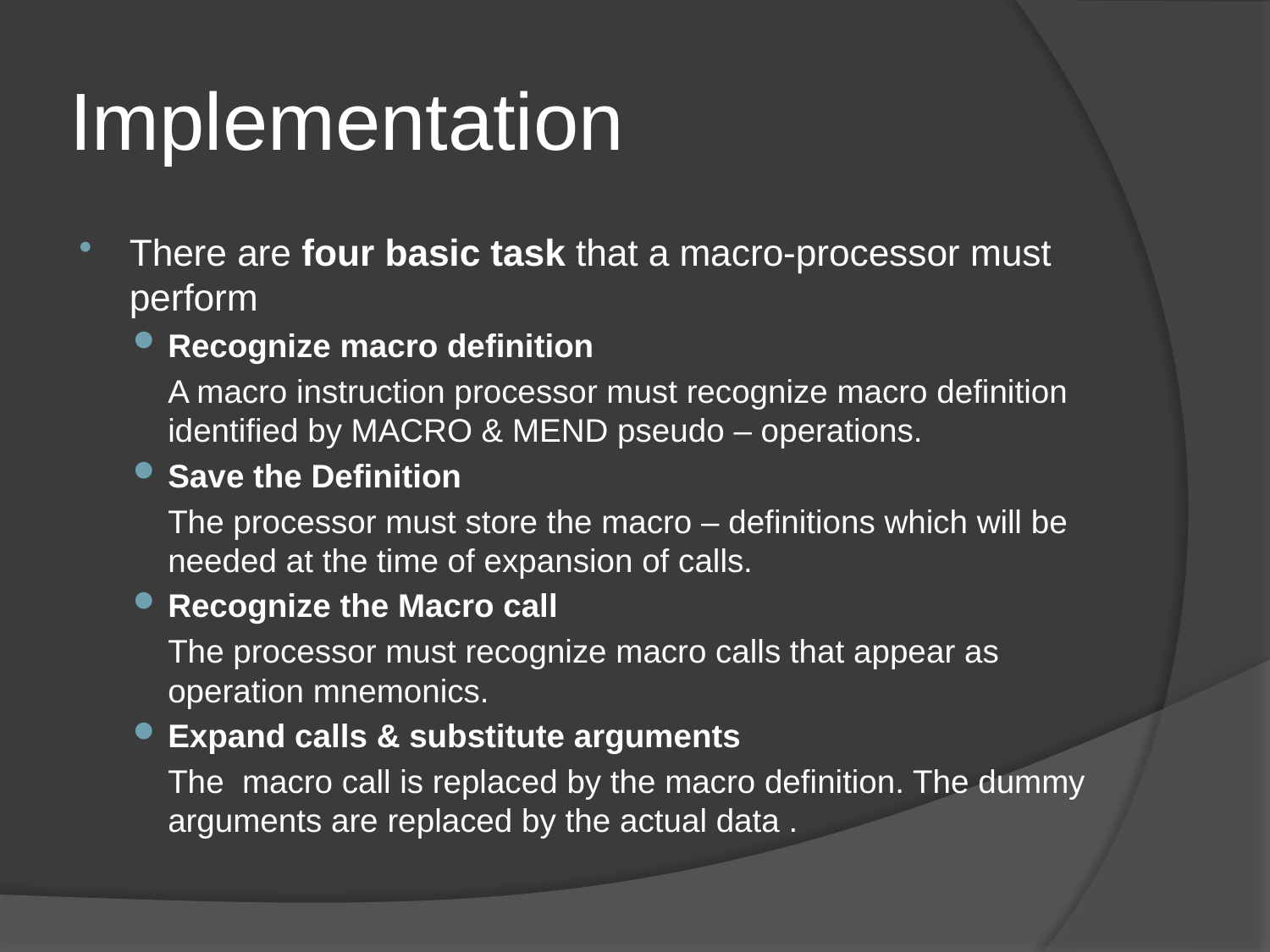

# Implementation
There are four basic task that a macro-processor must perform
Recognize macro definition
	A macro instruction processor must recognize macro definition identified by MACRO & MEND pseudo – operations.
Save the Definition
	The processor must store the macro – definitions which will be needed at the time of expansion of calls.
Recognize the Macro call
	The processor must recognize macro calls that appear as operation mnemonics.
Expand calls & substitute arguments
	The  macro call is replaced by the macro definition. The dummy arguments are replaced by the actual data .